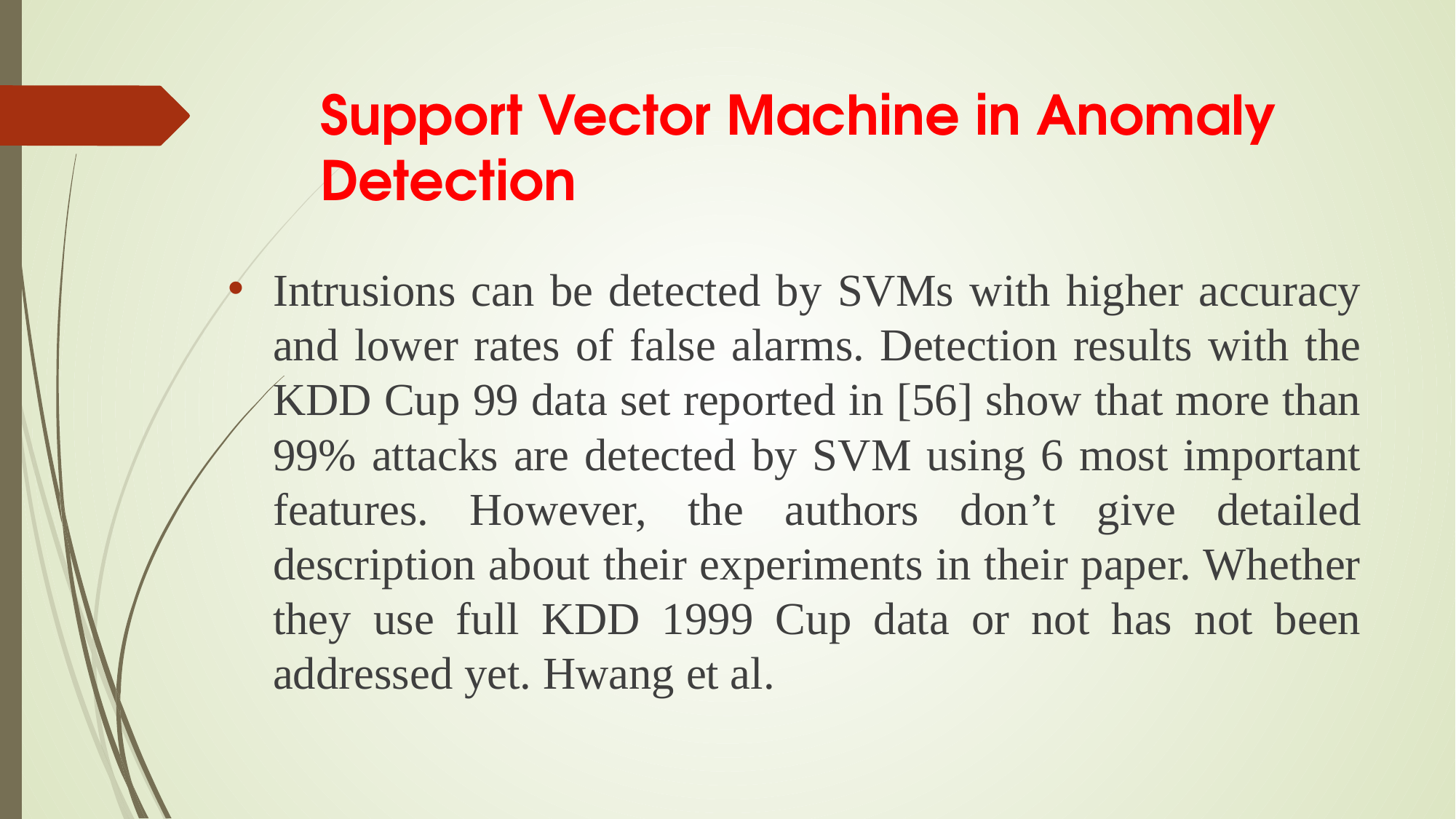

# Support Vector Machine in Anomaly Detection
Intrusions can be detected by SVMs with higher accuracy and lower rates of false alarms. Detection results with the KDD Cup 99 data set reported in [56] show that more than 99% attacks are detected by SVM using 6 most important features. However, the authors don’t give detailed description about their experiments in their paper. Whether they use full KDD 1999 Cup data or not has not been addressed yet. Hwang et al.